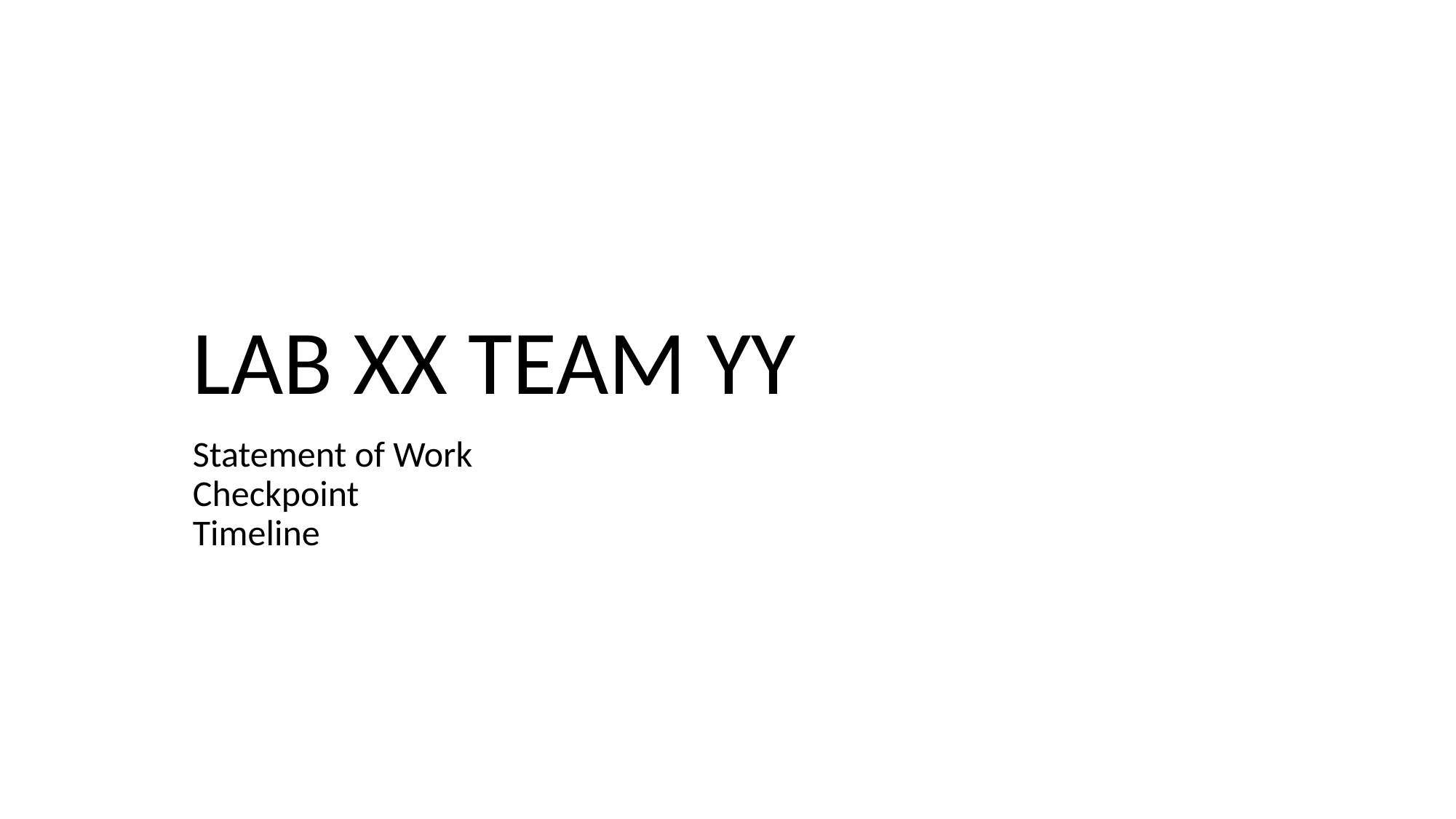

# LAB XX TEAM YY
Statement of Work
Checkpoint
Timeline